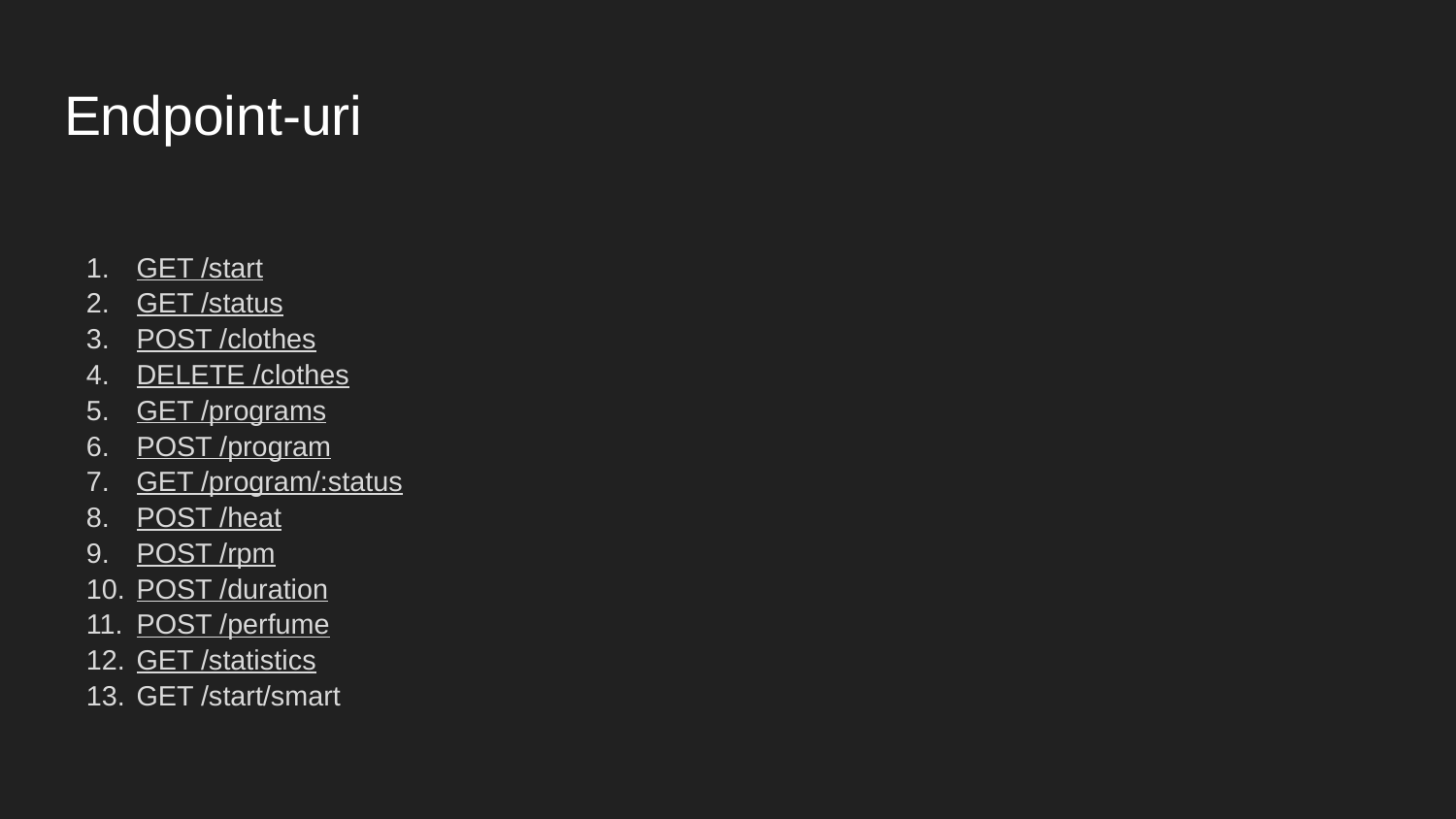

# Endpoint-uri

GET /start
GET /status
POST /clothes
DELETE /clothes
GET /programs
POST /program
GET /program/:status
POST /heat
POST /rpm
POST /duration
POST /perfume
GET /statistics
GET /start/smart